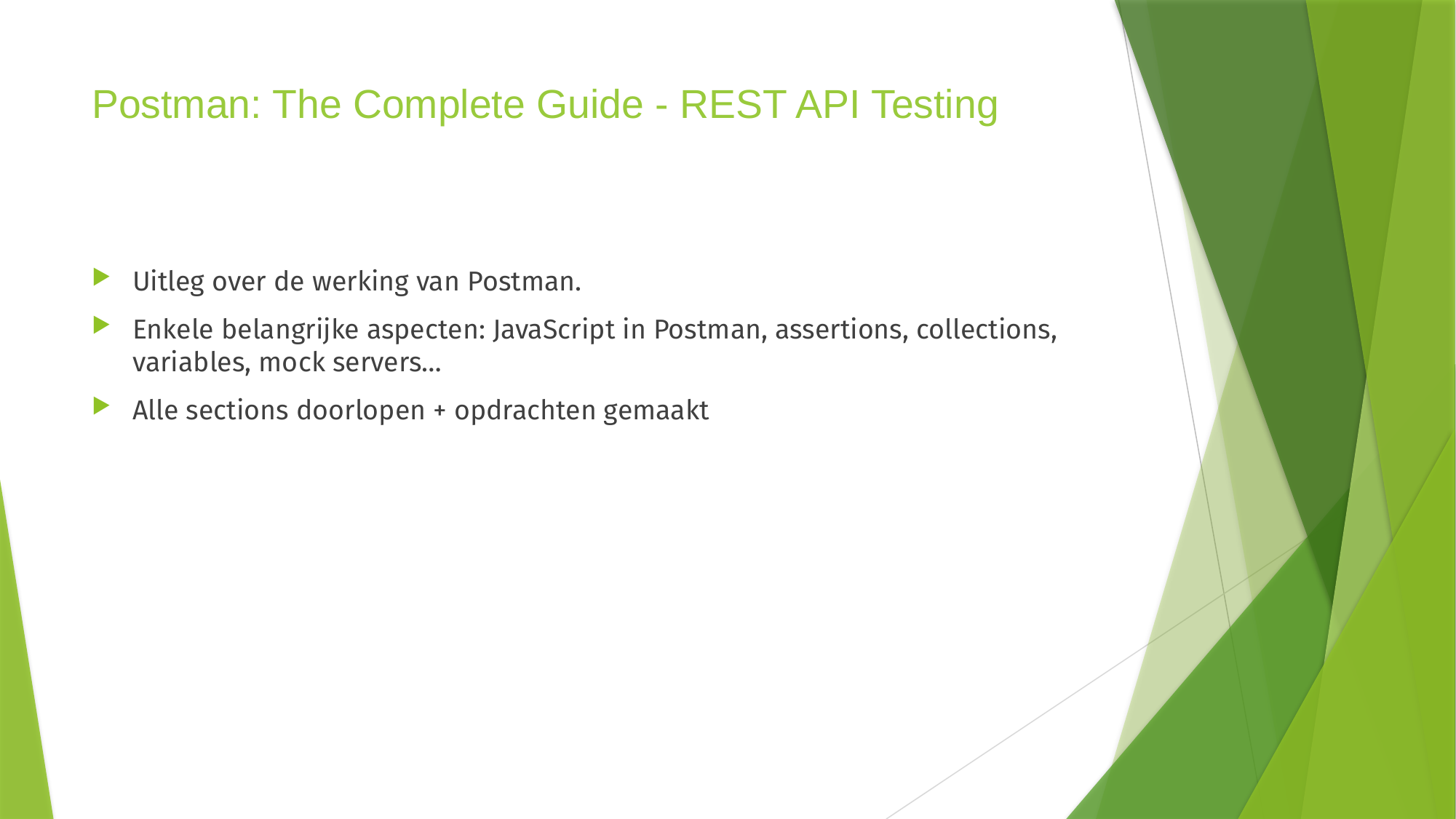

# Postman: The Complete Guide - REST API Testing
Uitleg over de werking van Postman.
Enkele belangrijke aspecten: JavaScript in Postman, assertions, collections, variables, mock servers…
Alle sections doorlopen + opdrachten gemaakt